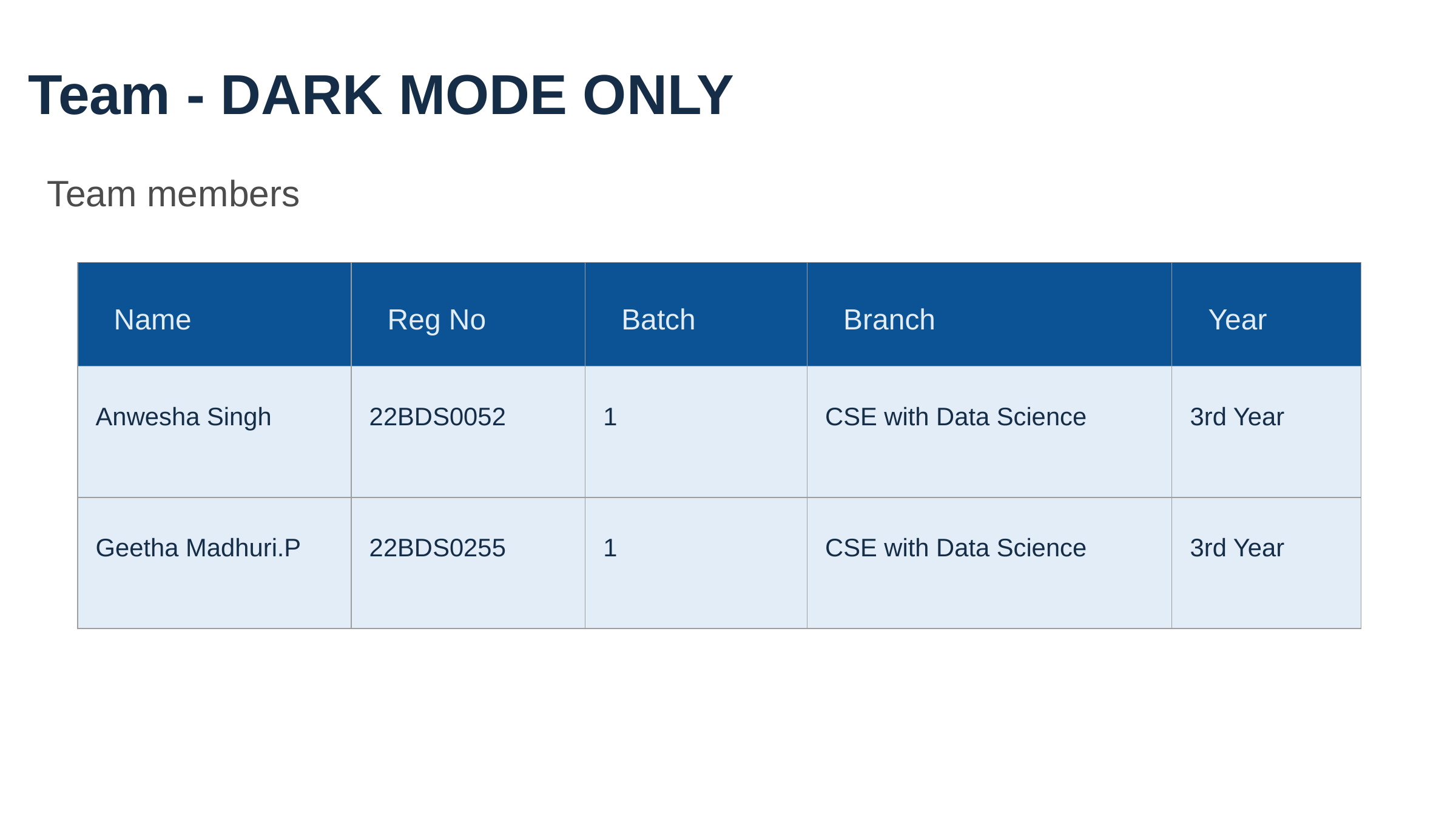

Team - DARK MODE ONLY
Team members
| Name | Reg No | Batch | Branch | Year |
| --- | --- | --- | --- | --- |
| Anwesha Singh | 22BDS0052 | 1 | CSE with Data Science | 3rd Year |
| Geetha Madhuri.P | 22BDS0255 | 1 | CSE with Data Science | 3rd Year |